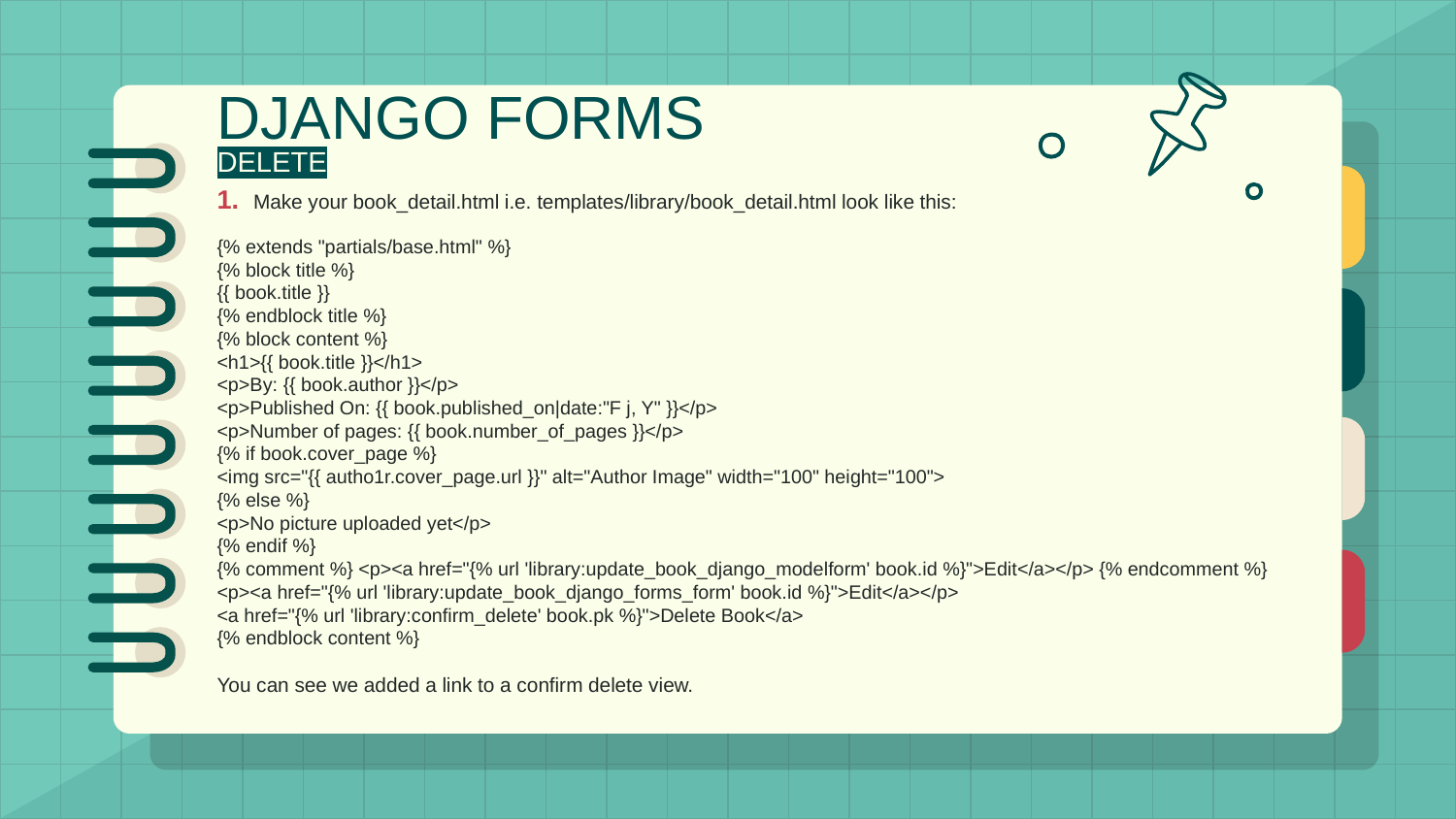

# DJANGO FORMS

DELETE

1.  Make your book_detail.html i.e. templates/library/book_detail.html look like this:
{% extends "partials/base.html" %}
{% block title %}
{{ book.title }}
{% endblock title %}
{% block content %}
<h1>{{ book.title }}</h1>
<p>By: {{ book.author }}</p>
<p>Published On: {{ book.published_on|date:"F j, Y" }}</p>
<p>Number of pages: {{ book.number_of_pages }}</p>
{% if book.cover_page %}
<img src="{{ autho1r.cover_page.url }}" alt="Author Image" width="100" height="100">
{% else %}
<p>No picture uploaded yet</p>
{% endif %}
{% comment %} <p><a href="{% url 'library:update_book_django_modelform' book.id %}">Edit</a></p> {% endcomment %}
<p><a href="{% url 'library:update_book_django_forms_form' book.id %}">Edit</a></p>
<a href="{% url 'library:confirm_delete' book.pk %}">Delete Book</a>
{% endblock content %}

You can see we added a link to a confirm delete view.